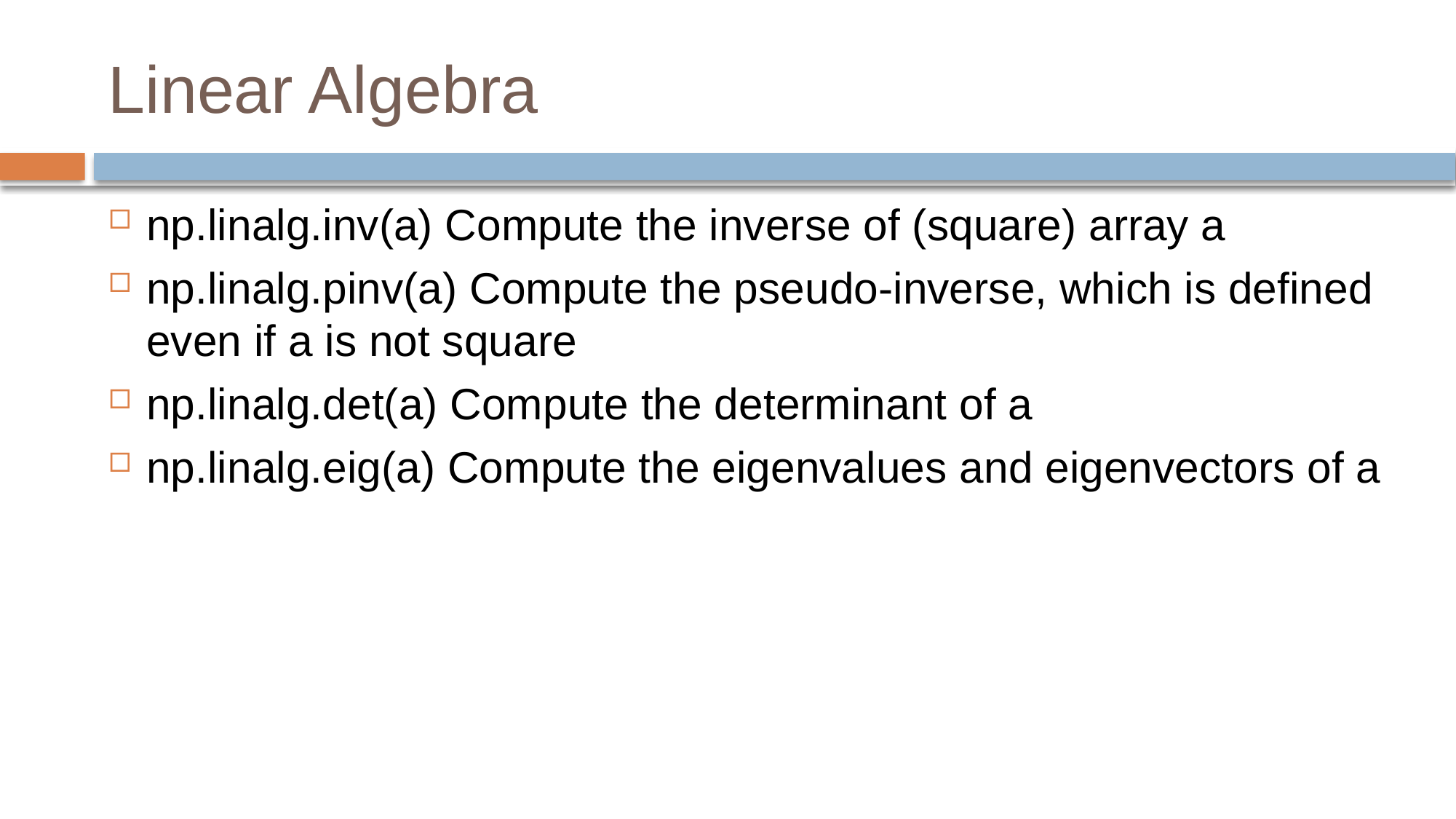

# Linear Algebra
np.linalg.inv(a) Compute the inverse of (square) array a
np.linalg.pinv(a) Compute the pseudo-inverse, which is defined even if a is not square
np.linalg.det(a) Compute the determinant of a
np.linalg.eig(a) Compute the eigenvalues and eigenvectors of a